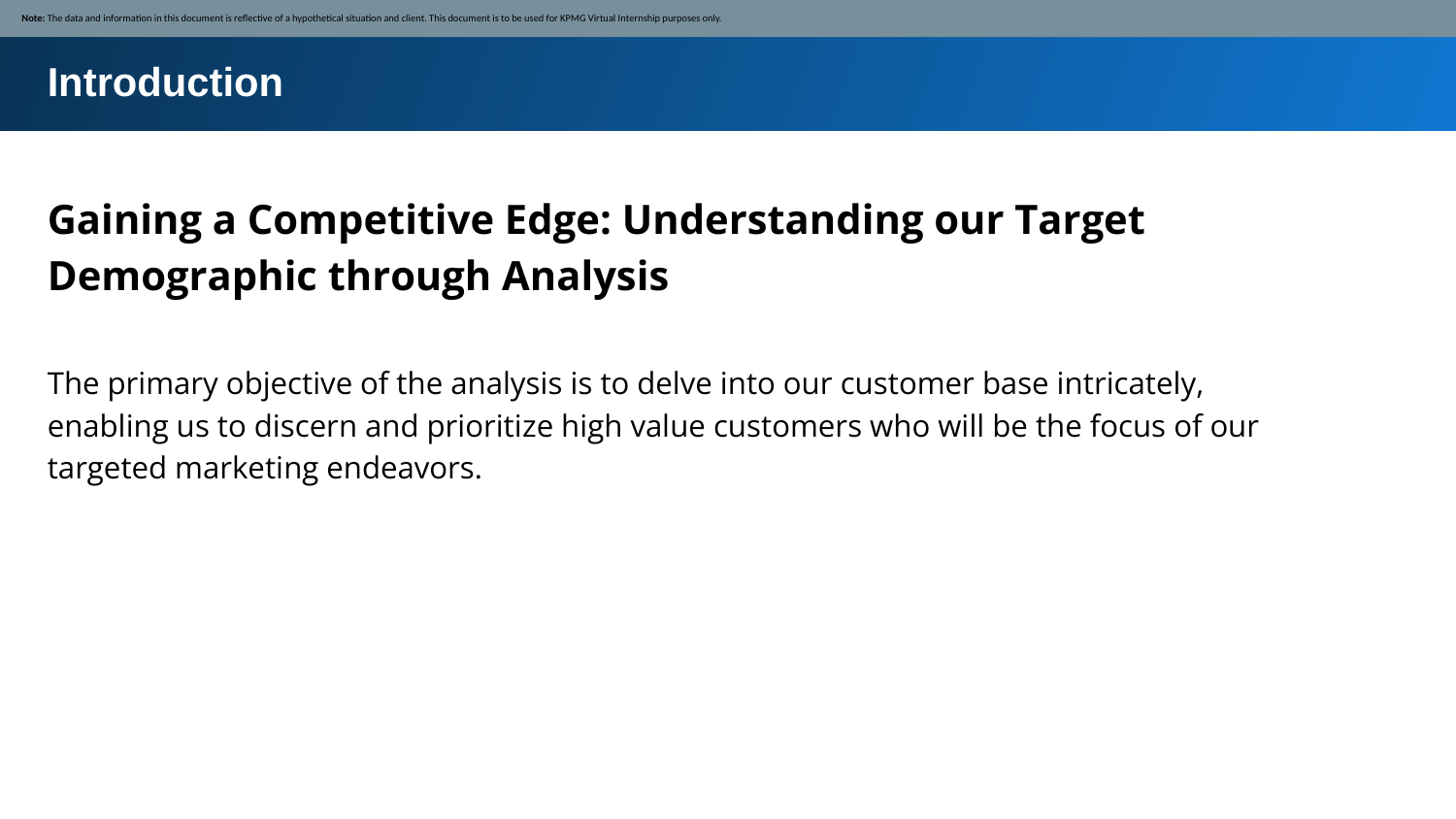

Note: The data and information in this document is reflective of a hypothetical situation and client. This document is to be used for KPMG Virtual Internship purposes only.
Introduction
Gaining a Competitive Edge: Understanding our Target Demographic through Analysis

The primary objective of the analysis is to delve into our customer base intricately, enabling us to discern and prioritize high value customers who will be the focus of our targeted marketing endeavors.